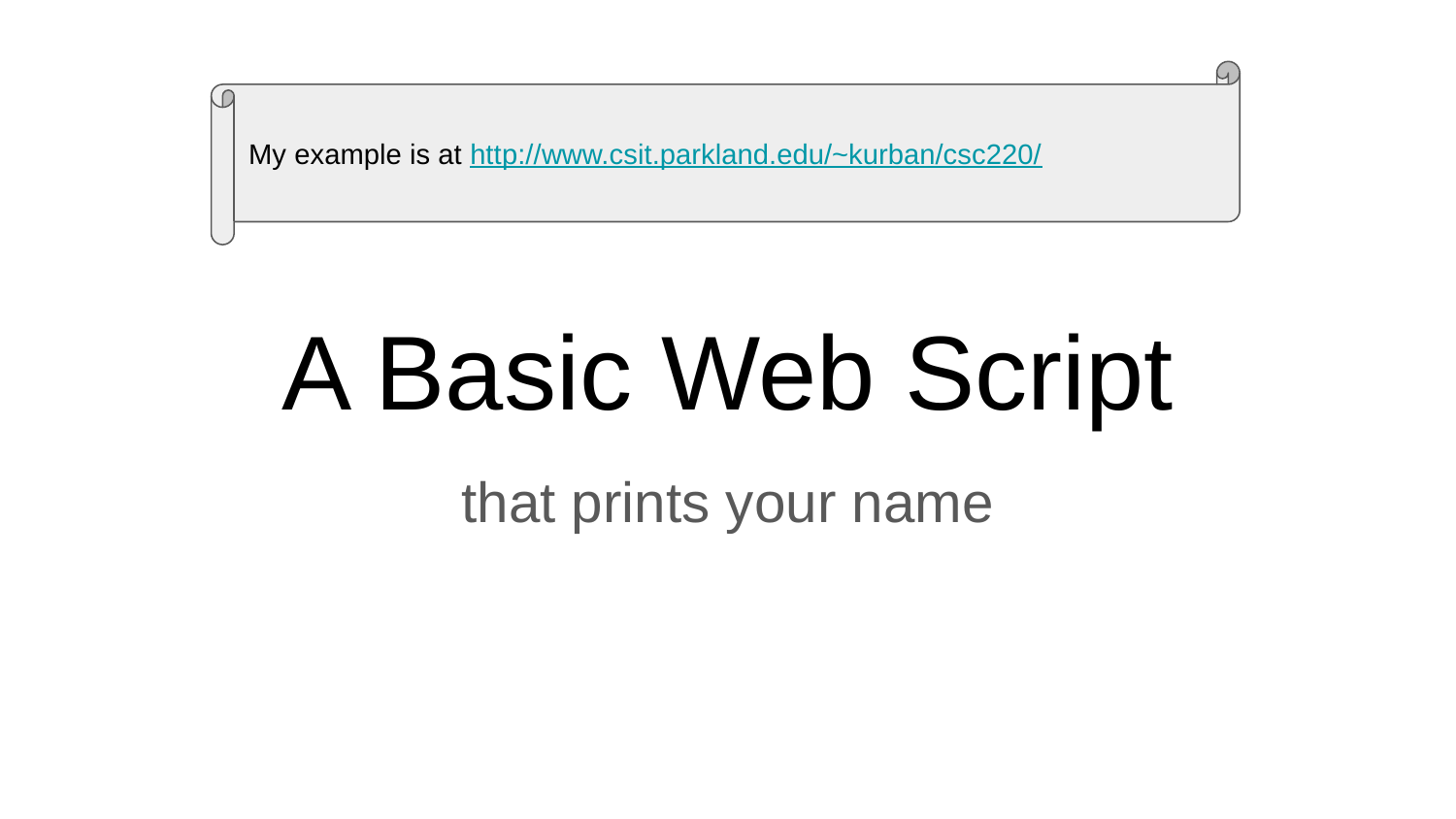

My example is at http://www.csit.parkland.edu/~kurban/csc220/
# A Basic Web Script
that prints your name